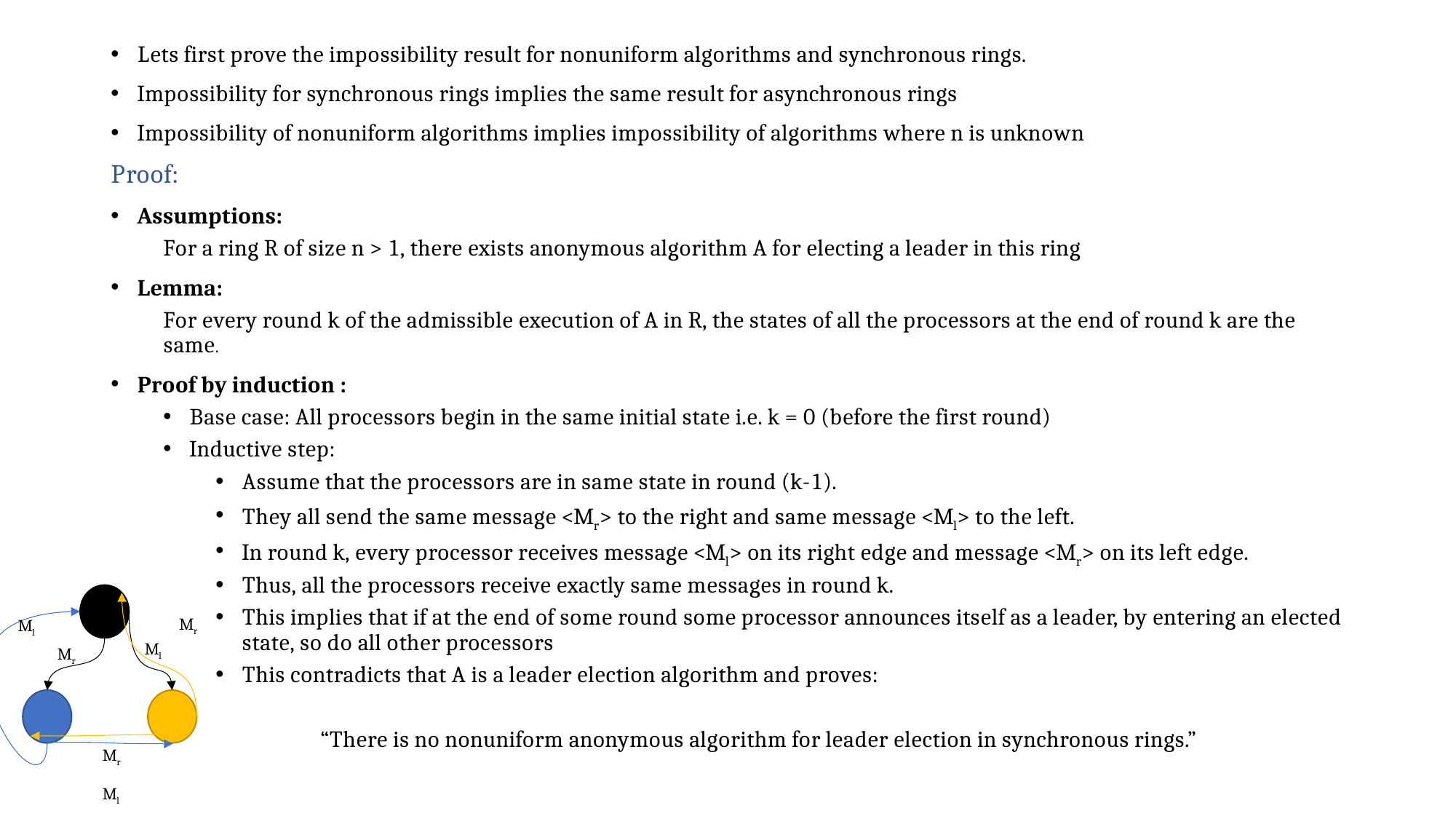

Lets first prove the impossibility result for nonuniform algorithms and synchronous rings.
Impossibility for synchronous rings implies the same result for asynchronous rings
Impossibility of nonuniform algorithms implies impossibility of algorithms where n is unknown
Proof:
Assumptions:
For a ring R of size n > 1, there exists anonymous algorithm A for electing a leader in this ring
Lemma:
For every round k of the admissible execution of A in R, the states of all the processors at the end of round k are the same.
Proof by induction :
Base case: All processors begin in the same initial state i.e. k = 0 (before the first round)
Inductive step:
Assume that the processors are in same state in round (k-1).
They all send the same message <Mr> to the right and same message <Ml> to the left.
In round k, every processor receives message <Ml> on its right edge and message <Mr> on its left edge.
Thus, all the processors receive exactly same messages in round k.
This implies that if at the end of some round some processor announces itself as a leader, by entering an elected state, so do all other processors
This contradicts that A is a leader election algorithm and proves:

“There is no nonuniform anonymous algorithm for leader election in synchronous rings.”

Mr
Ml
Ml
Mr

Mr
Ml